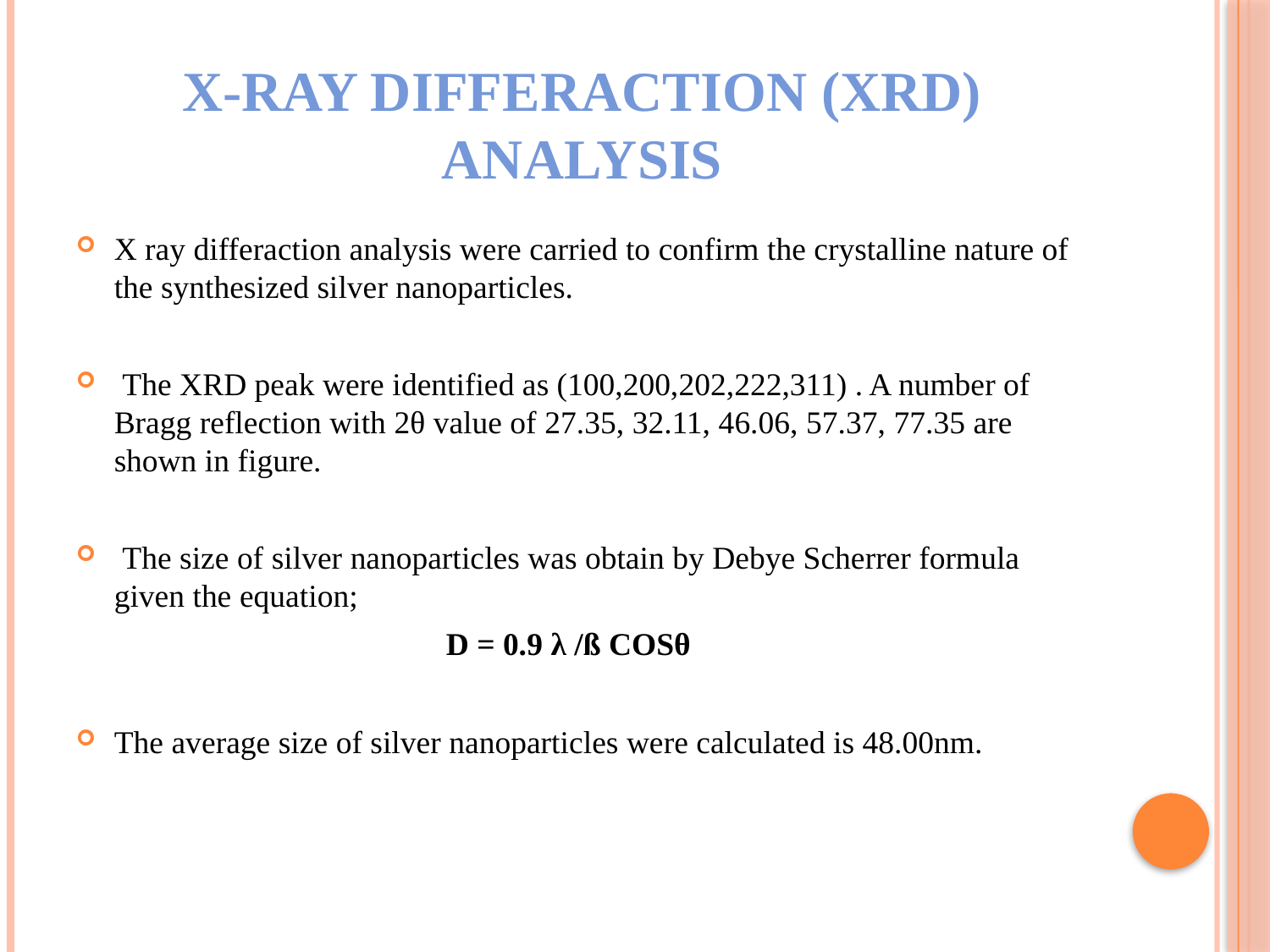

# X-ray Differaction (XRD) Analysis
X ray differaction analysis were carried to confirm the crystalline nature of the synthesized silver nanoparticles.

 The XRD peak were identified as (100,200,202,222,311) . A number of Bragg reflection with 2θ value of 27.35, 32.11, 46.06, 57.37, 77.35 are shown in figure.

 The size of silver nanoparticles was obtain by Debye Scherrer formula given the equation;
                                              D = 0.9 λ /ß COSθ

The average size of silver nanoparticles were calculated is 48.00nm.